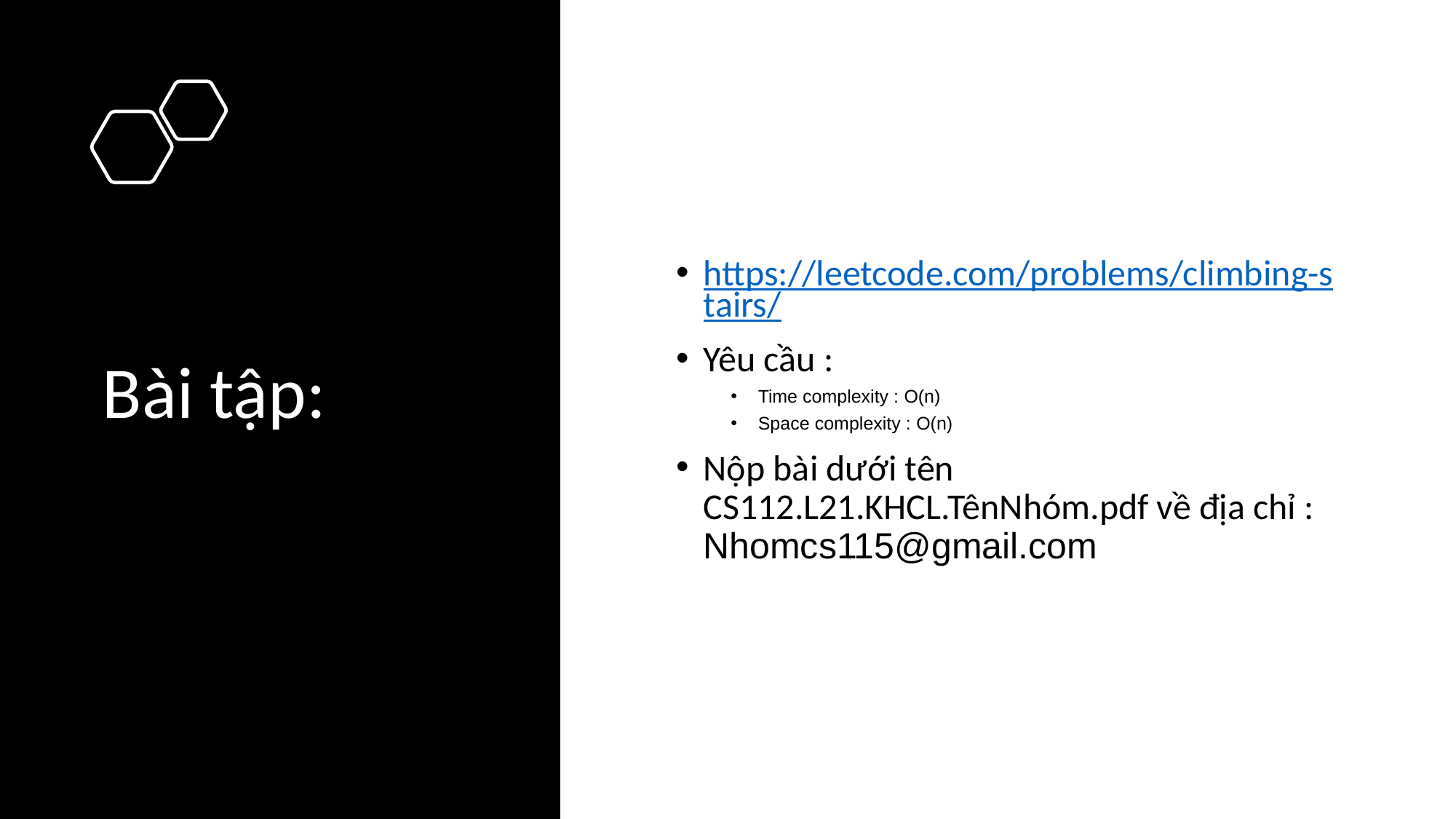

# Bài tập:
https://leetcode.com/problems/climbing-stairs/
Yêu cầu :
Time complexity : O(n)
Space complexity : O(n)
Nộp bài dưới tên CS112.L21.KHCL.TênNhóm.pdf về địa chỉ : Nhomcs115@gmail.com